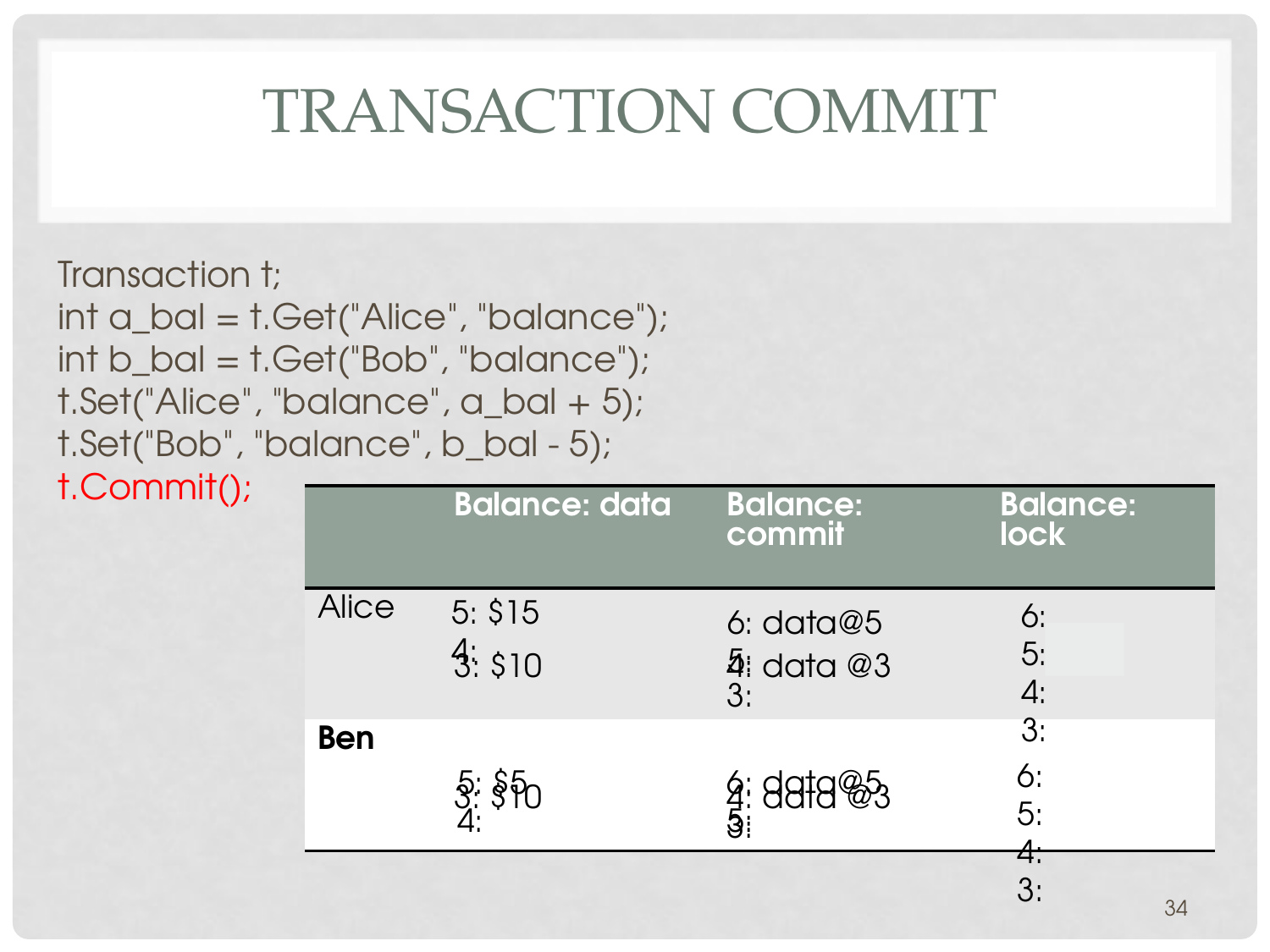

# TRANSACTION COMMIT
Transaction t;
int a_bal = t.Get("Alice", "balance");
int b_bal = t.Get("Bob", "balance");
t.Set("Alice", "balance", a_bal + 5);
t.Set("Bob", "balance", b_bal - 5);
t.Commit();

|  | Balance: data | Balance: commit | Balance: lock |
| --- | --- | --- | --- |
| Alice | 3: $10 | 4: data @3 3: |  |
| Ben | 3: $10 | 4: data @3 3: |  |
5: $15
4:
6:
5:lock
4:
3:
6: data@5
5:

6:
5:lock
4:
3:
5: $5
4:
6: data@5
5:

34